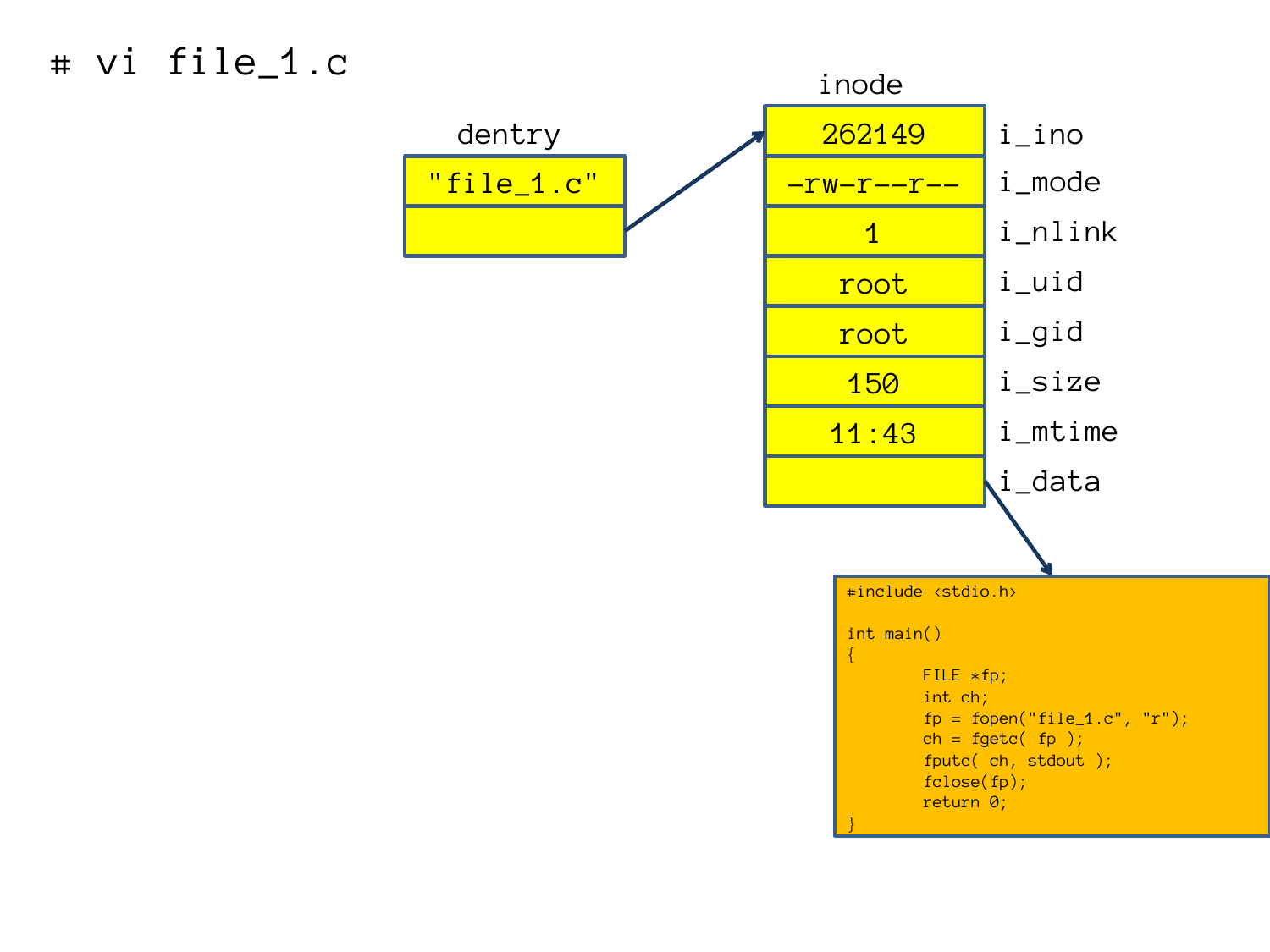

# vi file_1.c
inode
dentry
262149
i_ino
i_mode
"file_1.c"
-rw-r--r--
i_nlink

1
i_uid
root
i_gid
root
i_size
150
i_mtime
11:43
i_data

#include <stdio.h>

int main()
{
        FILE *fp;
        int ch;
        fp = fopen("file_1.c", "r");
        ch = fgetc( fp );
        fputc( ch, stdout );
        fclose(fp);
        return 0;
}